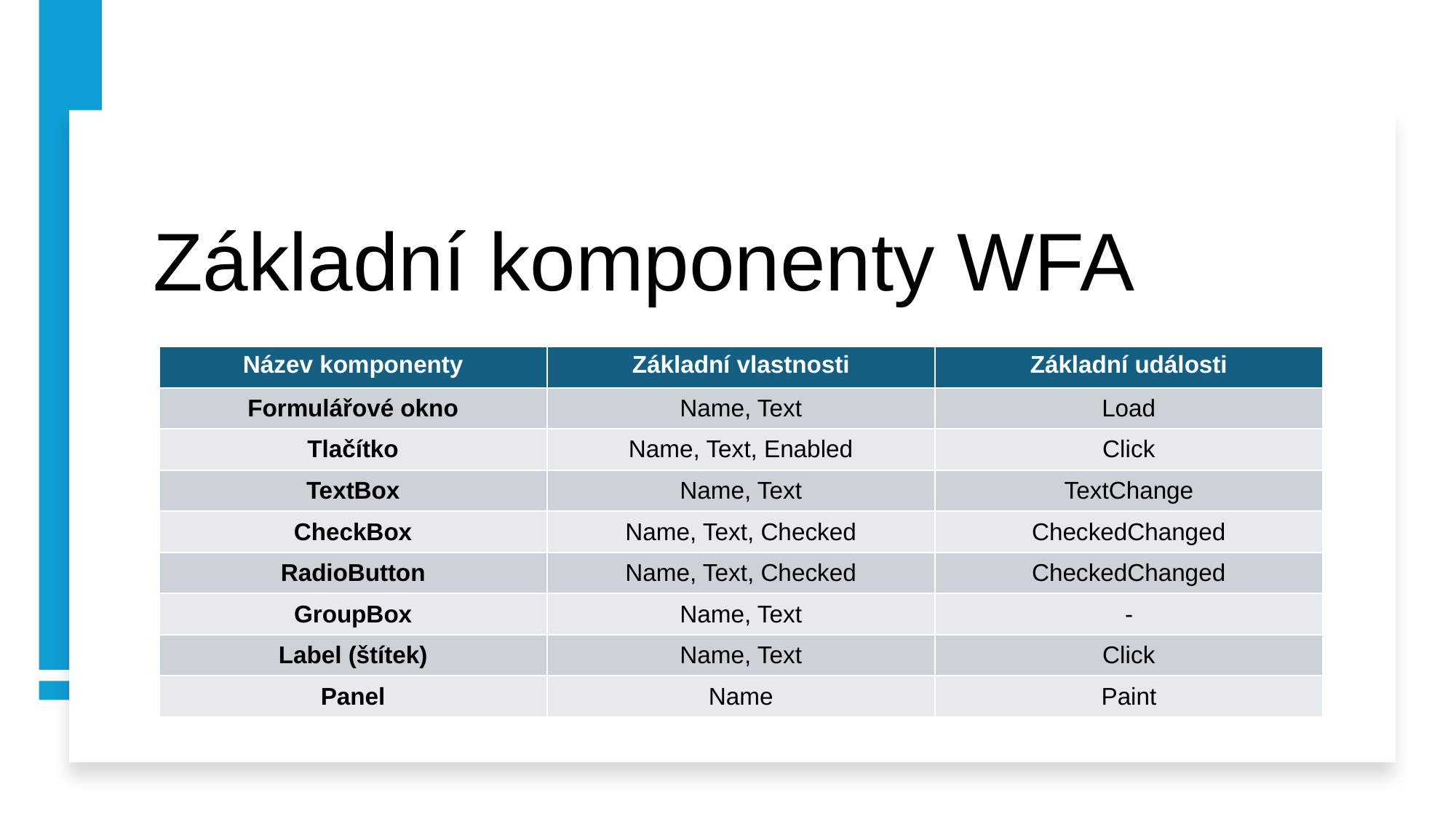

# Základní komponenty WFA

| Název komponenty | Základní vlastnosti | Základní události |
| --- | --- | --- |
| Formulářové okno | Name, Text | Load |
| Tlačítko | Name, Text, Enabled | Click |
| TextBox | Name, Text | TextChange |
| CheckBox | Name, Text, Checked | CheckedChanged |
| RadioButton | Name, Text, Checked | CheckedChanged |
| GroupBox | Name, Text | - |
| Label (štítek) | Name, Text | Click |
| Panel | Name | Paint |